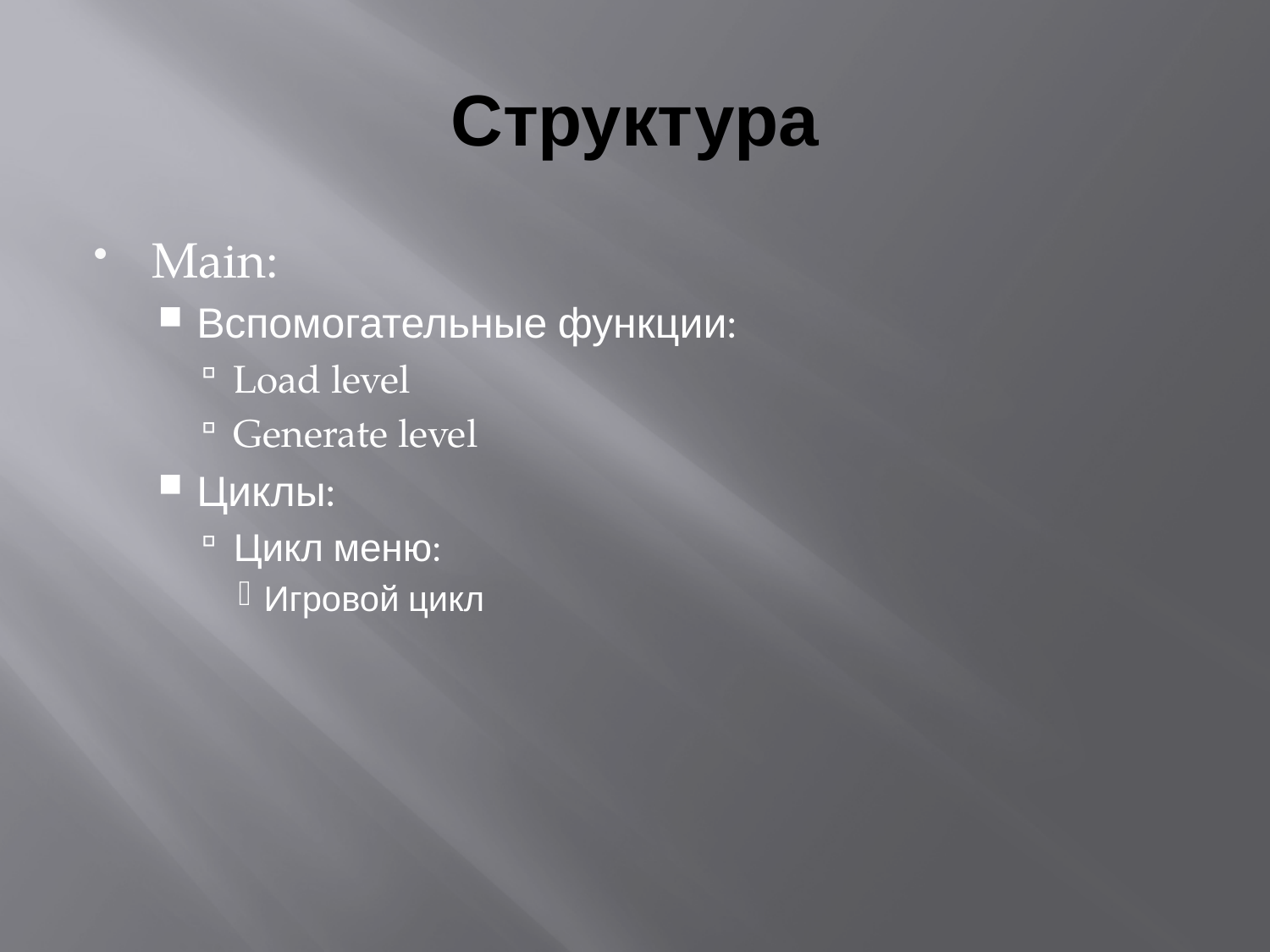

# Структура
Main:
Вспомогательные функции:
Load level
Generate level
Циклы:
Цикл меню:
Игровой цикл